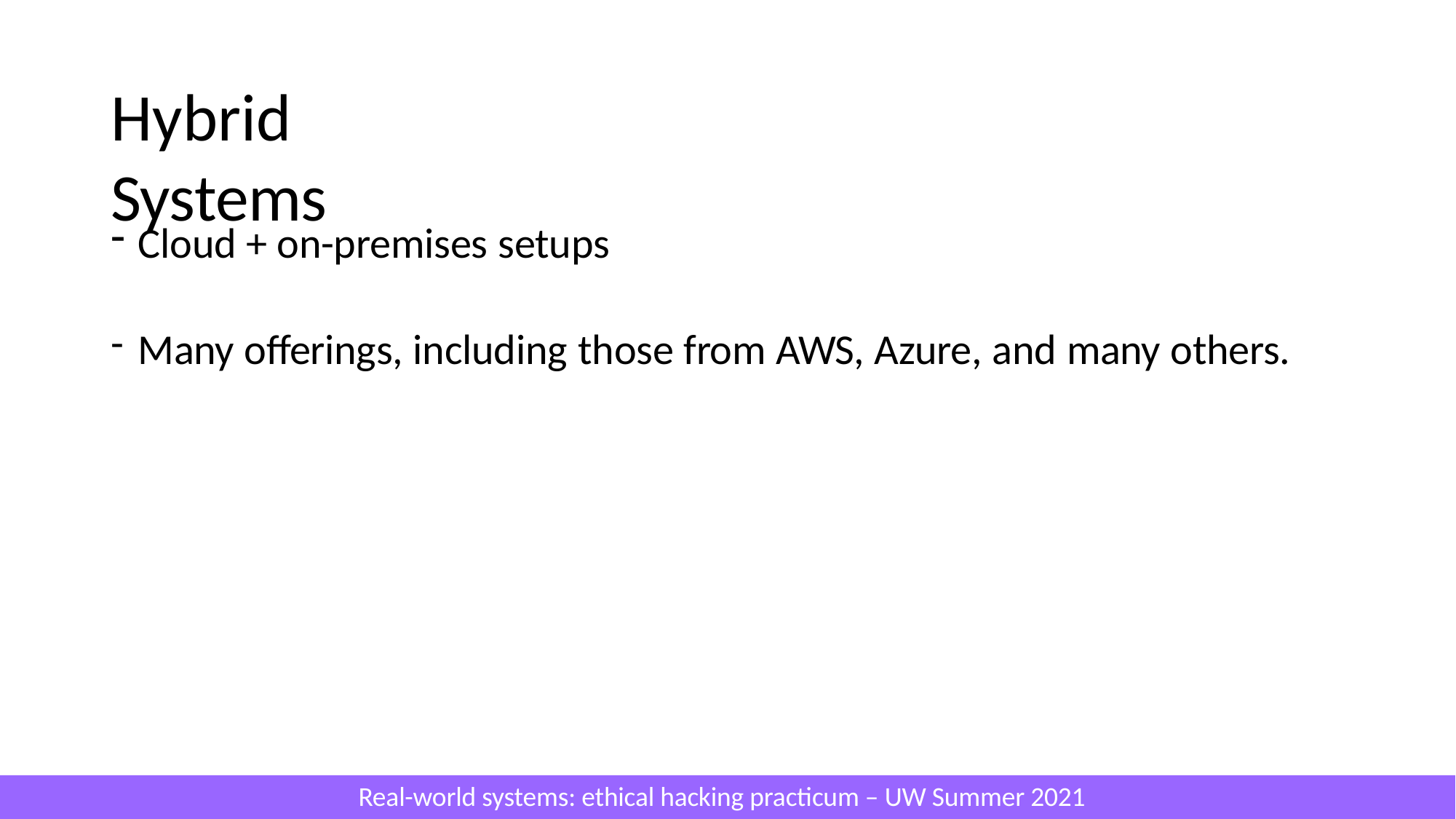

# Hybrid Systems
Cloud + on-premises setups

Many offerings, including those from AWS, Azure, and many others.
Real-world systems: ethical hacking practicum – UW Summer 2021